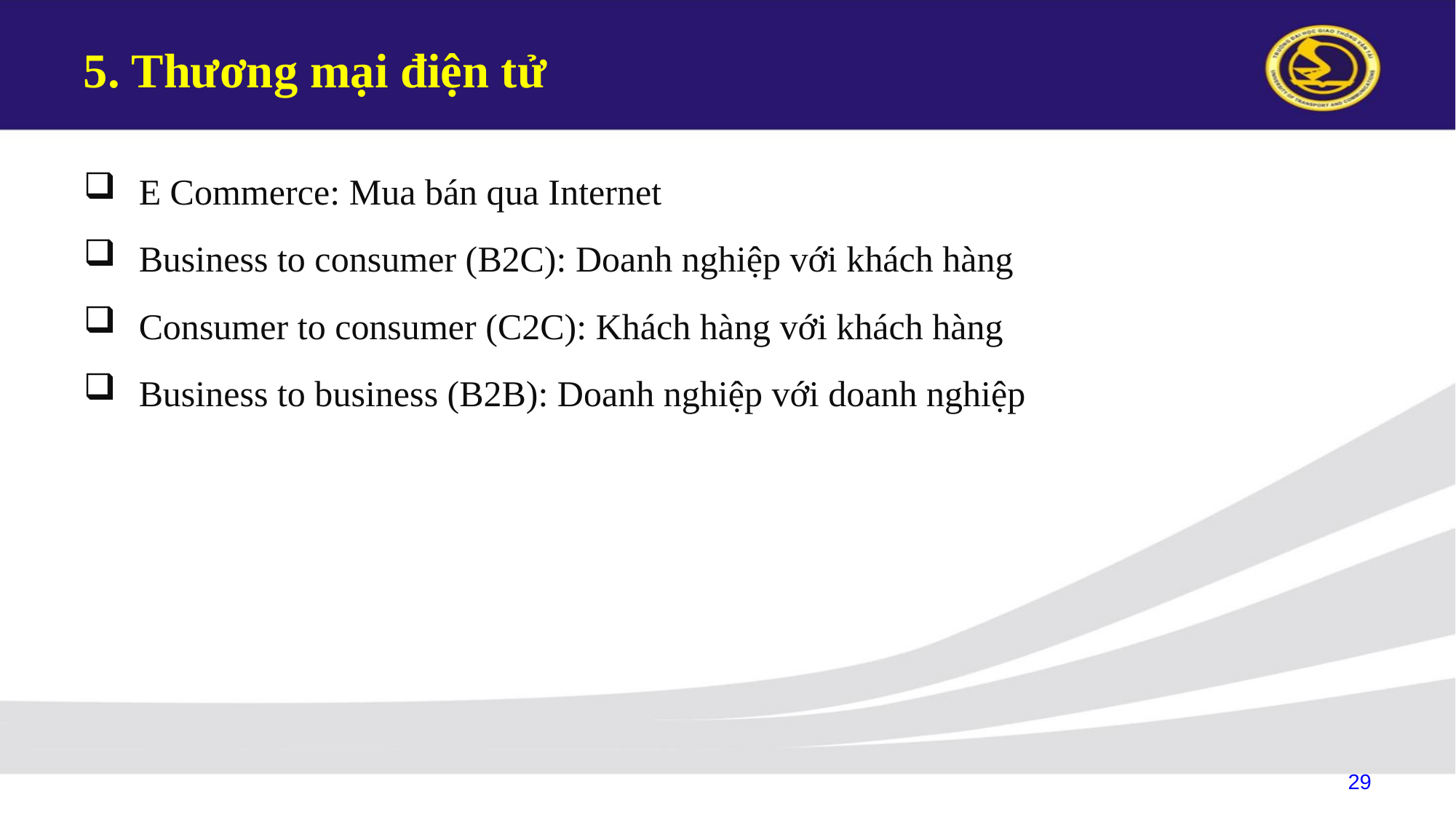

# 5. Thương mại điện tử
E Commerce: Mua bán qua Internet
Business to consumer (B2C): Doanh nghiệp với khách hàng
Consumer to consumer (C2C): Khách hàng với khách hàng
Business to business (B2B): Doanh nghiệp với doanh nghiệp
29